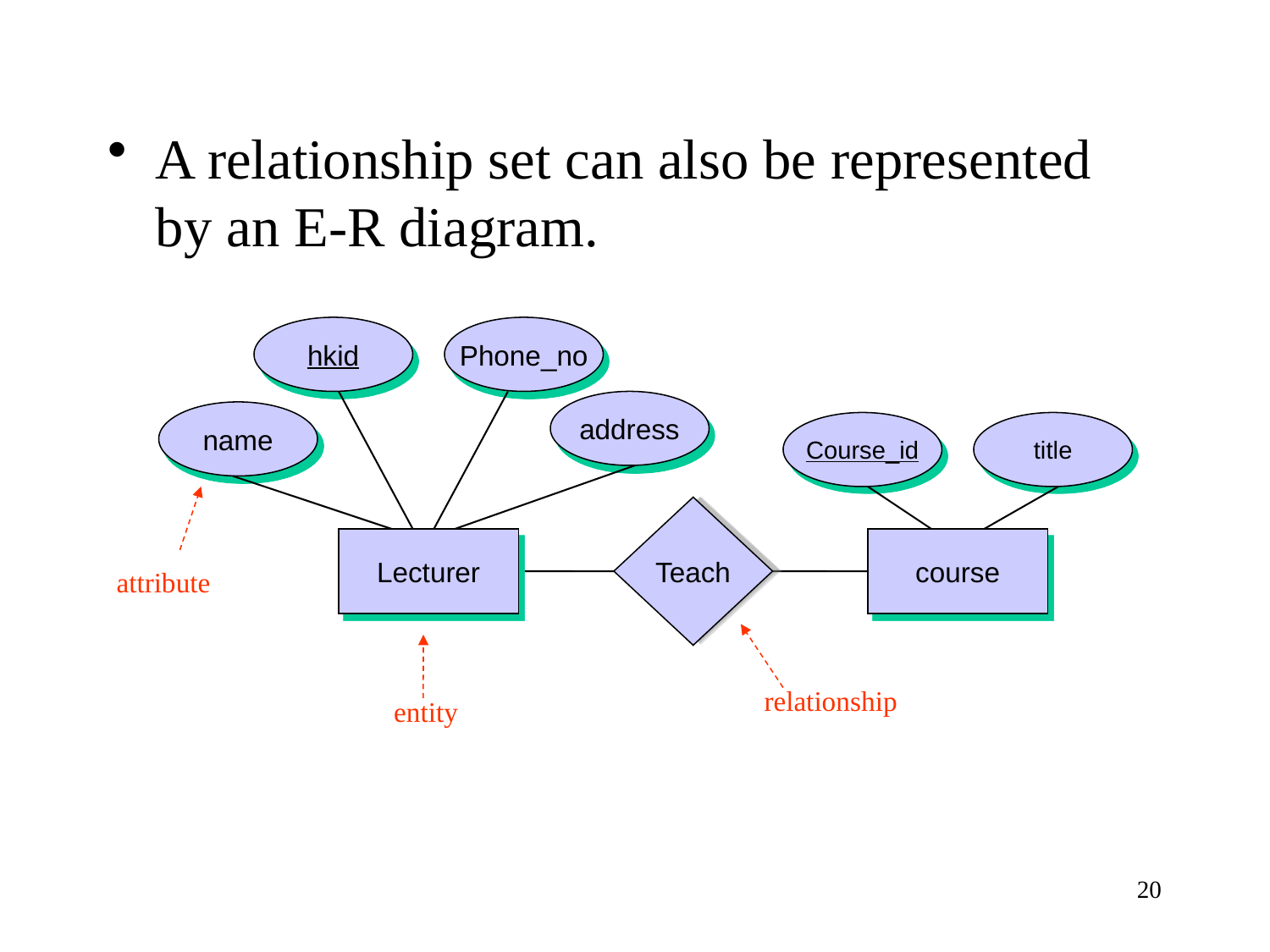

A relationship set can also be represented by an E-R diagram.
hkid
Phone_no

address
name
Course_id
title

Teach
Lecturer
course
attribute

relationship
entity
20